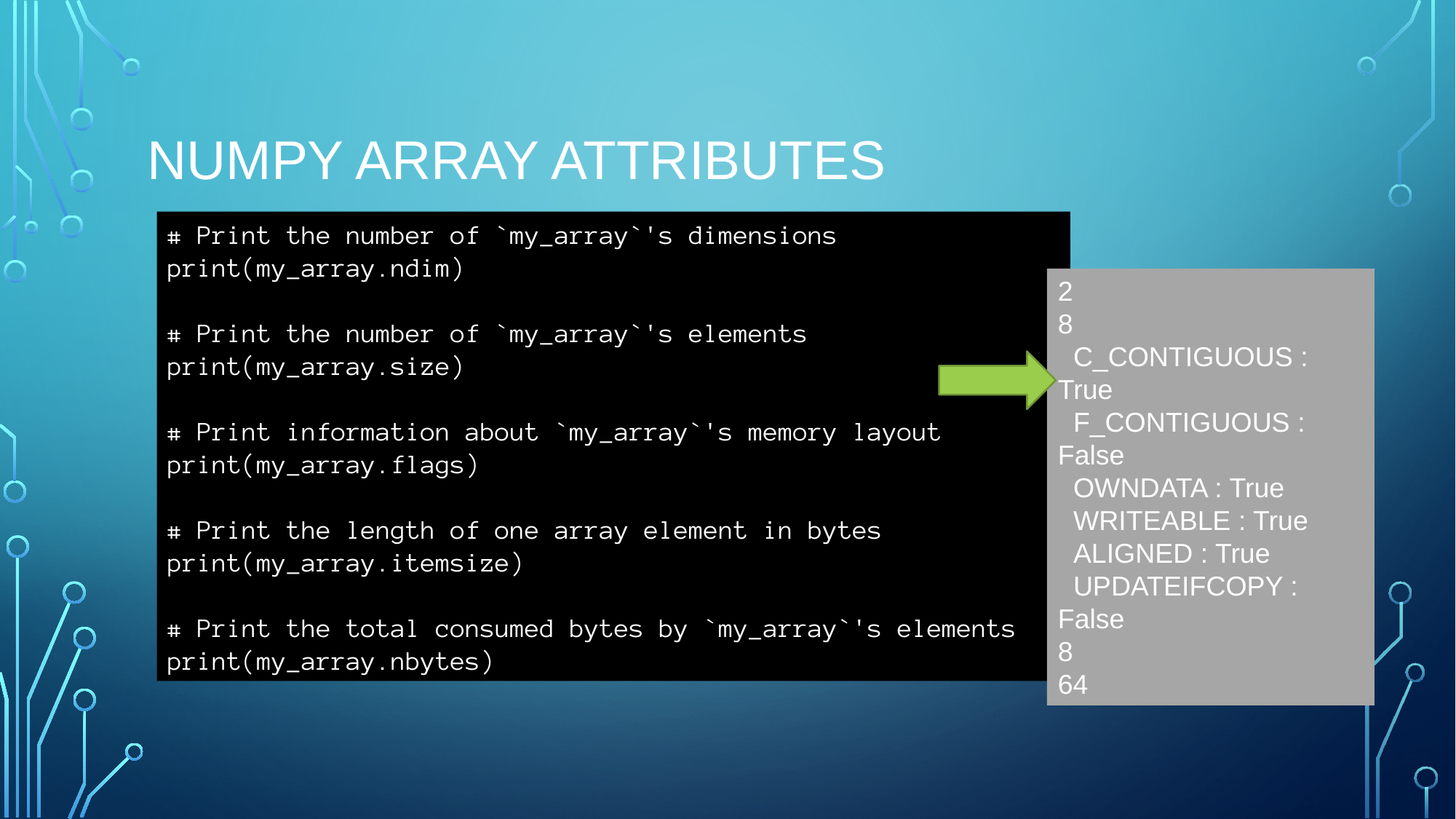

# Numpy array attributes
# Print the number of `my_array`'s dimensions
print(my_array.ndim)

# Print the number of `my_array`'s elements
print(my_array.size)

# Print information about `my_array`'s memory layout
print(my_array.flags)

# Print the length of one array element in bytes
print(my_array.itemsize)

# Print the total consumed bytes by `my_array`'s elements
print(my_array.nbytes)

2
8
  C_CONTIGUOUS : True
  F_CONTIGUOUS : False
  OWNDATA : True
  WRITEABLE : True
  ALIGNED : True
  UPDATEIFCOPY : False
8
64

Click to add text